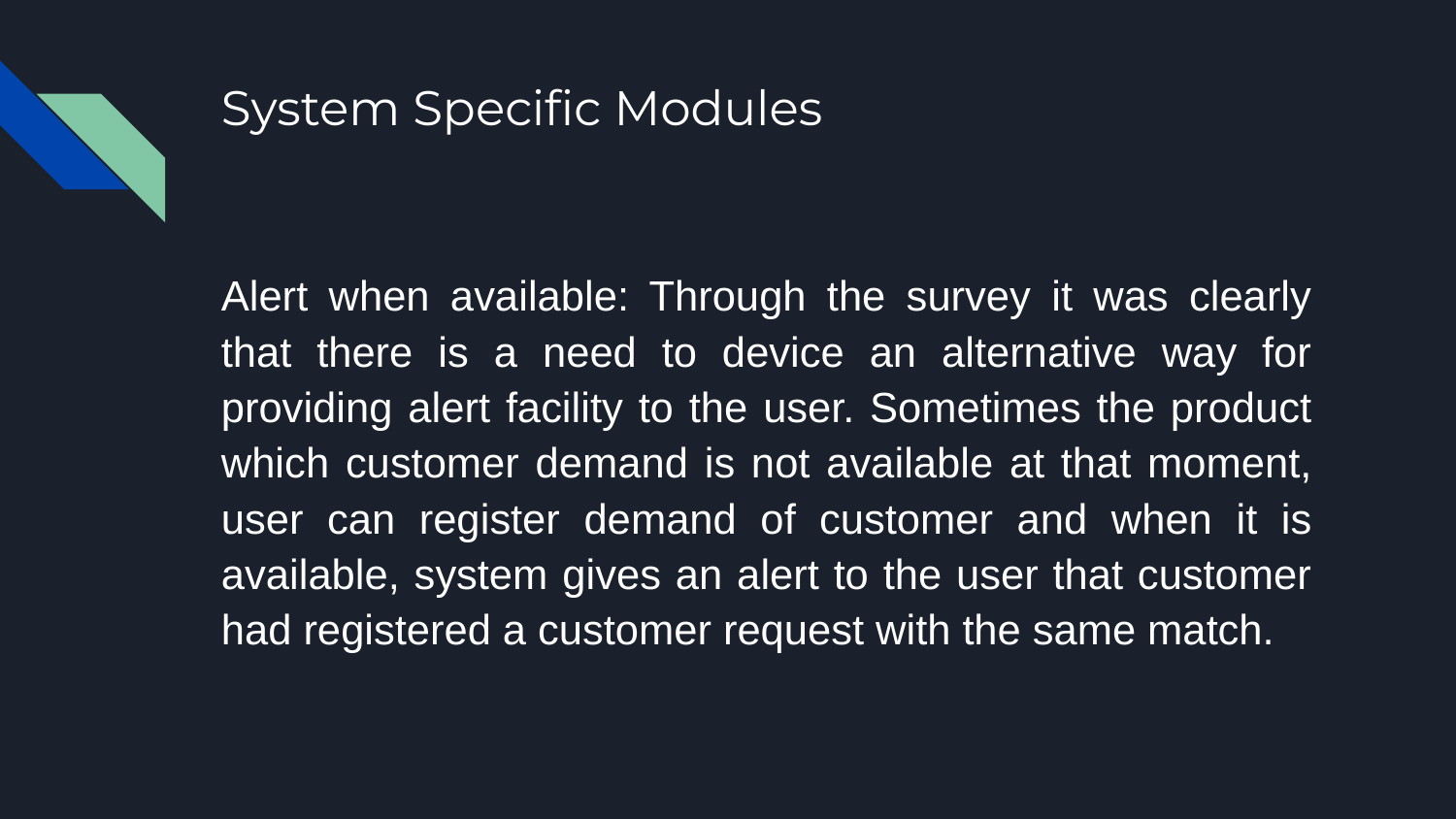

# System Specific Modules
Alert when available: Through the survey it was clearly that there is a need to device an alternative way for providing alert facility to the user. Sometimes the product which customer demand is not available at that moment, user can register demand of customer and when it is available, system gives an alert to the user that customer had registered a customer request with the same match.